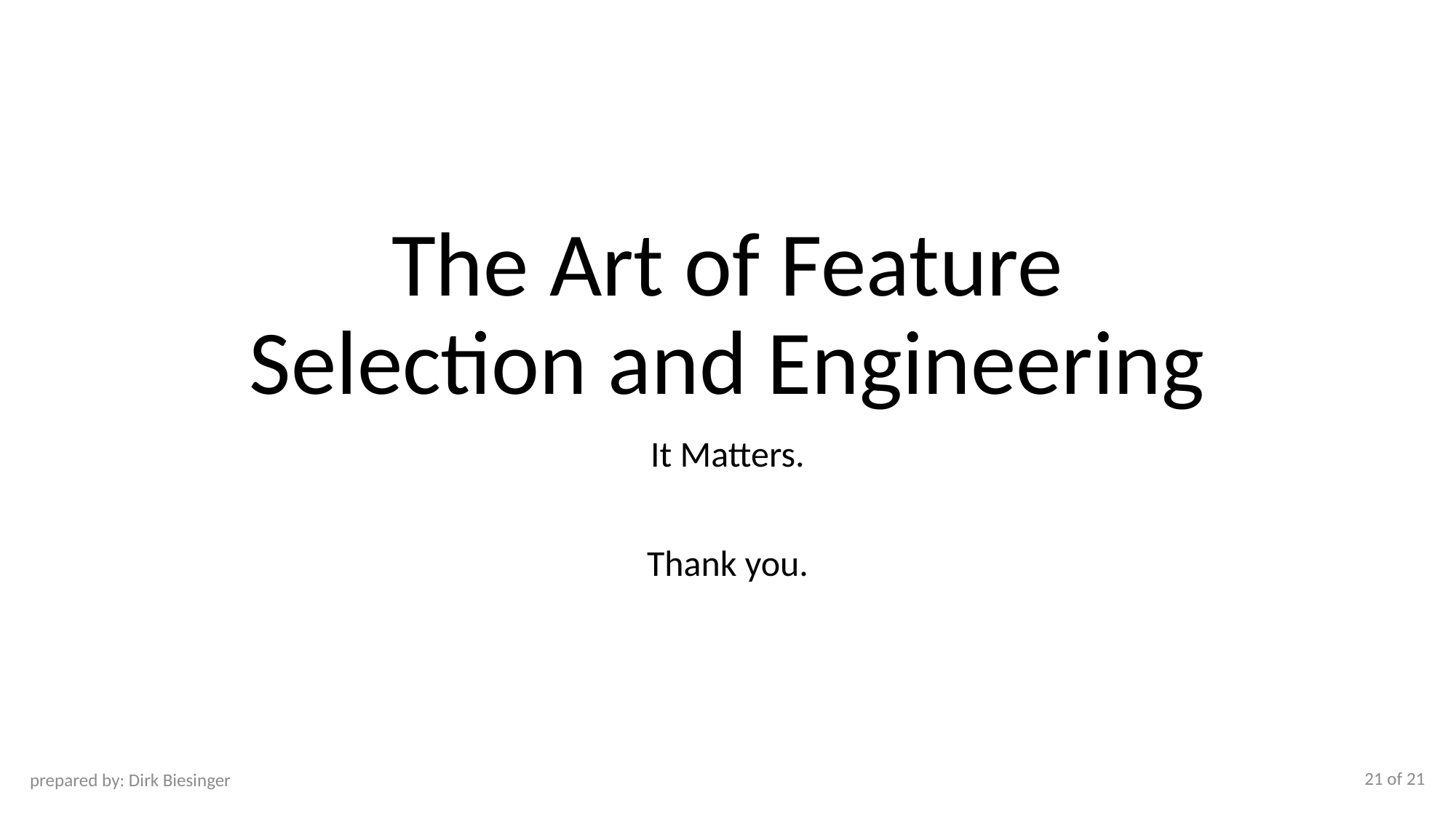

# The Art of Feature Selection and Engineering
It Matters.

Thank you.
21 of 21
prepared by: Dirk Biesinger